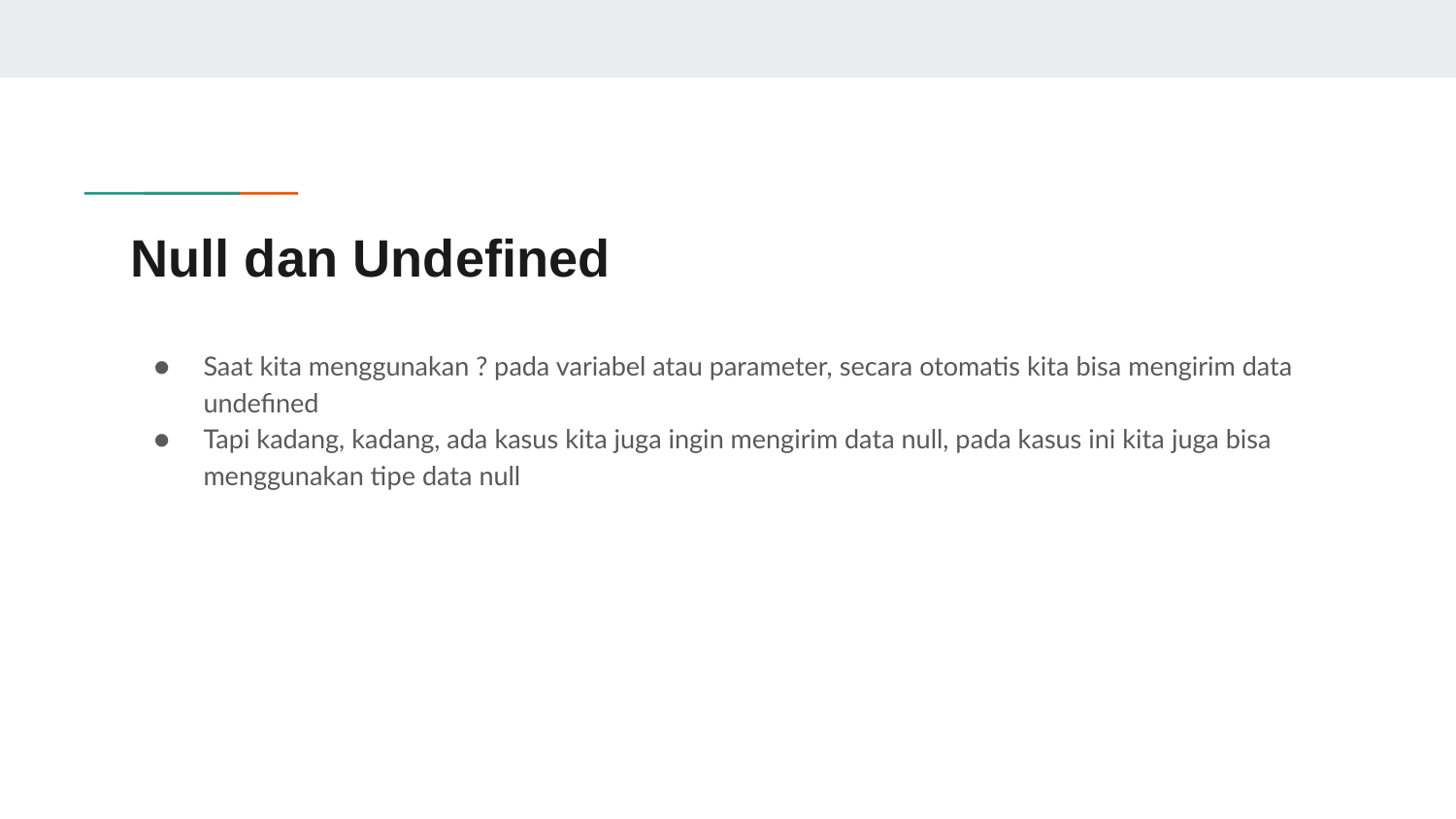

# Null dan Undefined
Saat kita menggunakan ? pada variabel atau parameter, secara otomatis kita bisa mengirim data undefined
Tapi kadang, kadang, ada kasus kita juga ingin mengirim data null, pada kasus ini kita juga bisa menggunakan tipe data null